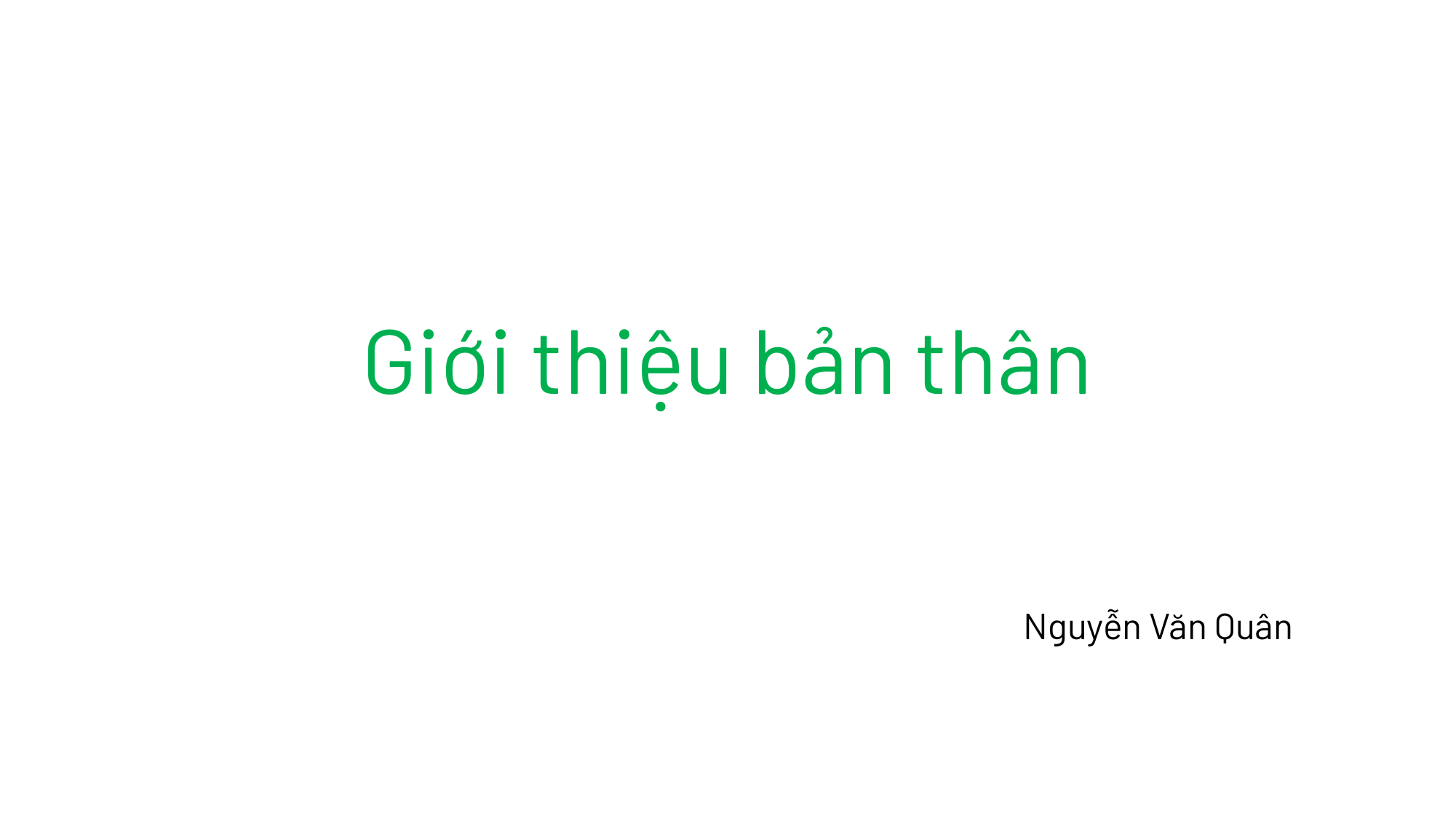

# Giới thiệu bản thân
Nguyễn Văn Quân